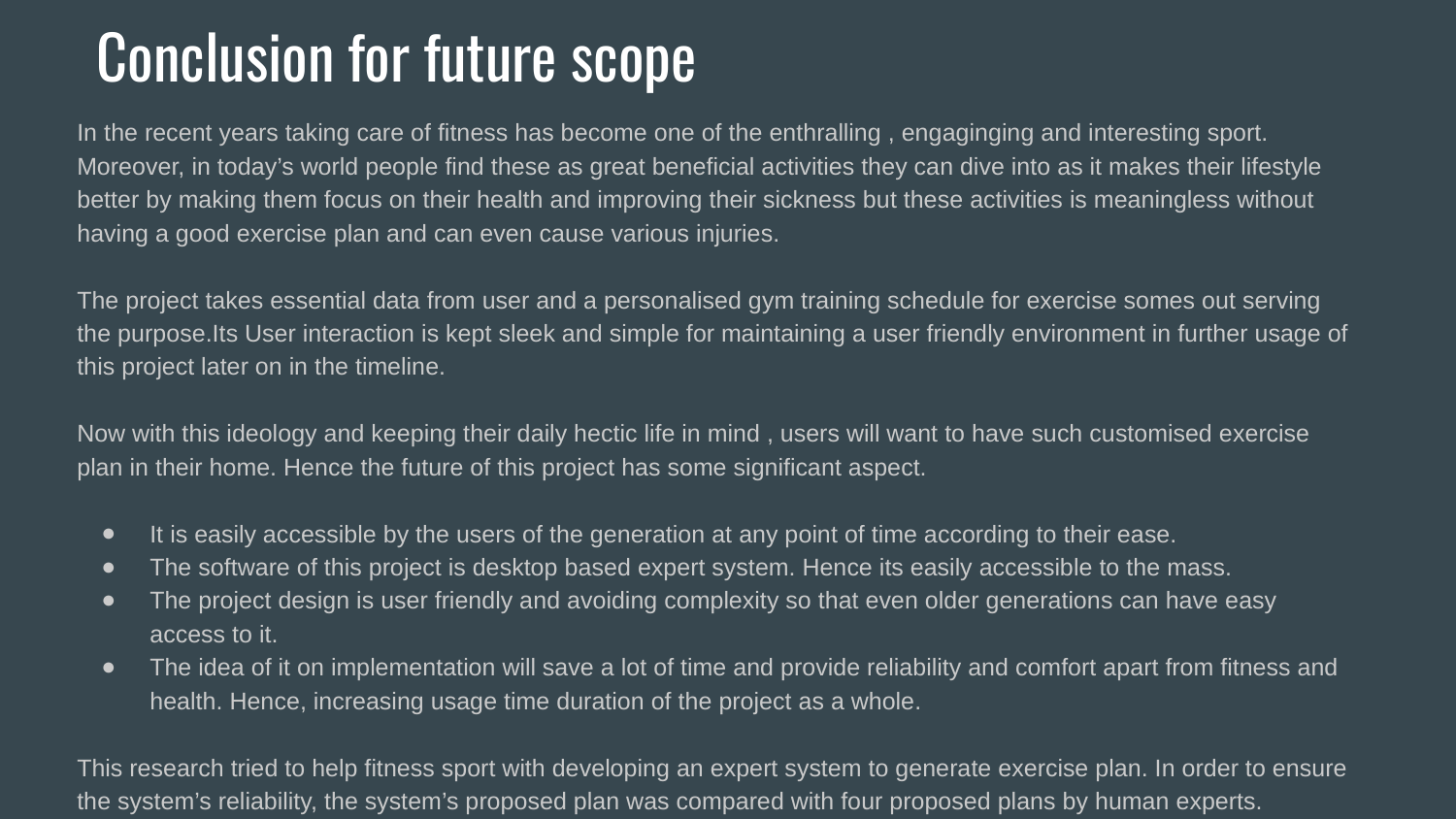

# Conclusion for future scope
In the recent years taking care of fitness has become one of the enthralling , engaginging and interesting sport. Moreover, in today’s world people find these as great beneficial activities they can dive into as it makes their lifestyle better by making them focus on their health and improving their sickness but these activities is meaningless without having a good exercise plan and can even cause various injuries.

The project takes essential data from user and a personalised gym training schedule for exercise somes out serving the purpose.Its User interaction is kept sleek and simple for maintaining a user friendly environment in further usage of this project later on in the timeline.

Now with this ideology and keeping their daily hectic life in mind , users will want to have such customised exercise plan in their home. Hence the future of this project has some significant aspect.

It is easily accessible by the users of the generation at any point of time according to their ease.
The software of this project is desktop based expert system. Hence its easily accessible to the mass.
The project design is user friendly and avoiding complexity so that even older generations can have easy access to it.
The idea of it on implementation will save a lot of time and provide reliability and comfort apart from fitness and health. Hence, increasing usage time duration of the project as a whole.

This research tried to help fitness sport with developing an expert system to generate exercise plan. In order to ensure the system’s reliability, the system’s proposed plan was compared with four proposed plans by human experts.